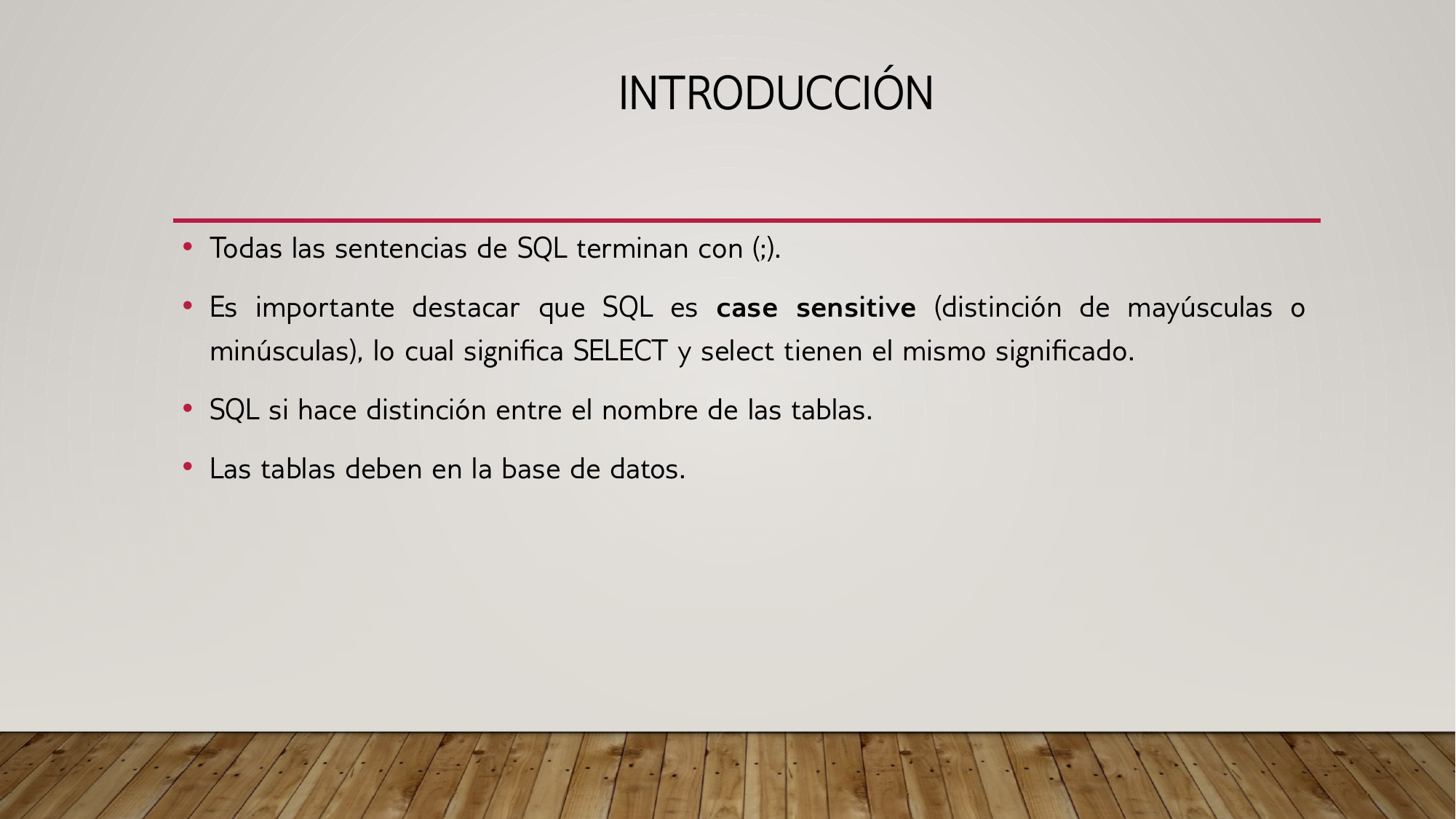

# Introducción
Todas las sentencias de SQL terminan con (;).
Es importante destacar que SQL es case sensitive (distinción de mayúsculas o minúsculas), lo cual significa SELECT y select tienen el mismo significado.
SQL si hace distinción entre el nombre de las tablas.
Las tablas deben en la base de datos.